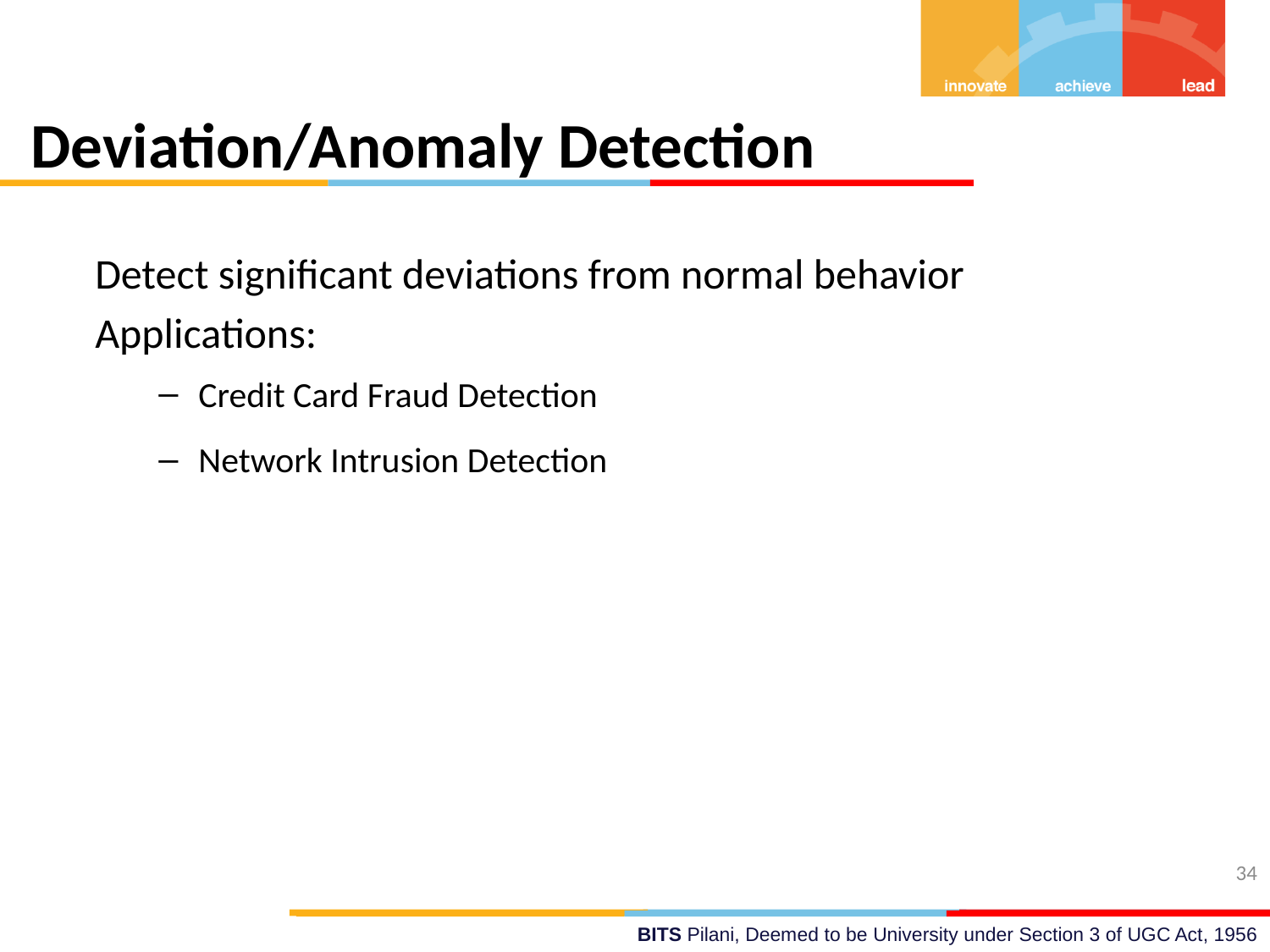

Deviation/Anomaly Detection
Detect significant deviations from normal behavior
Applications:
Credit Card Fraud Detection
Network Intrusion Detection

34